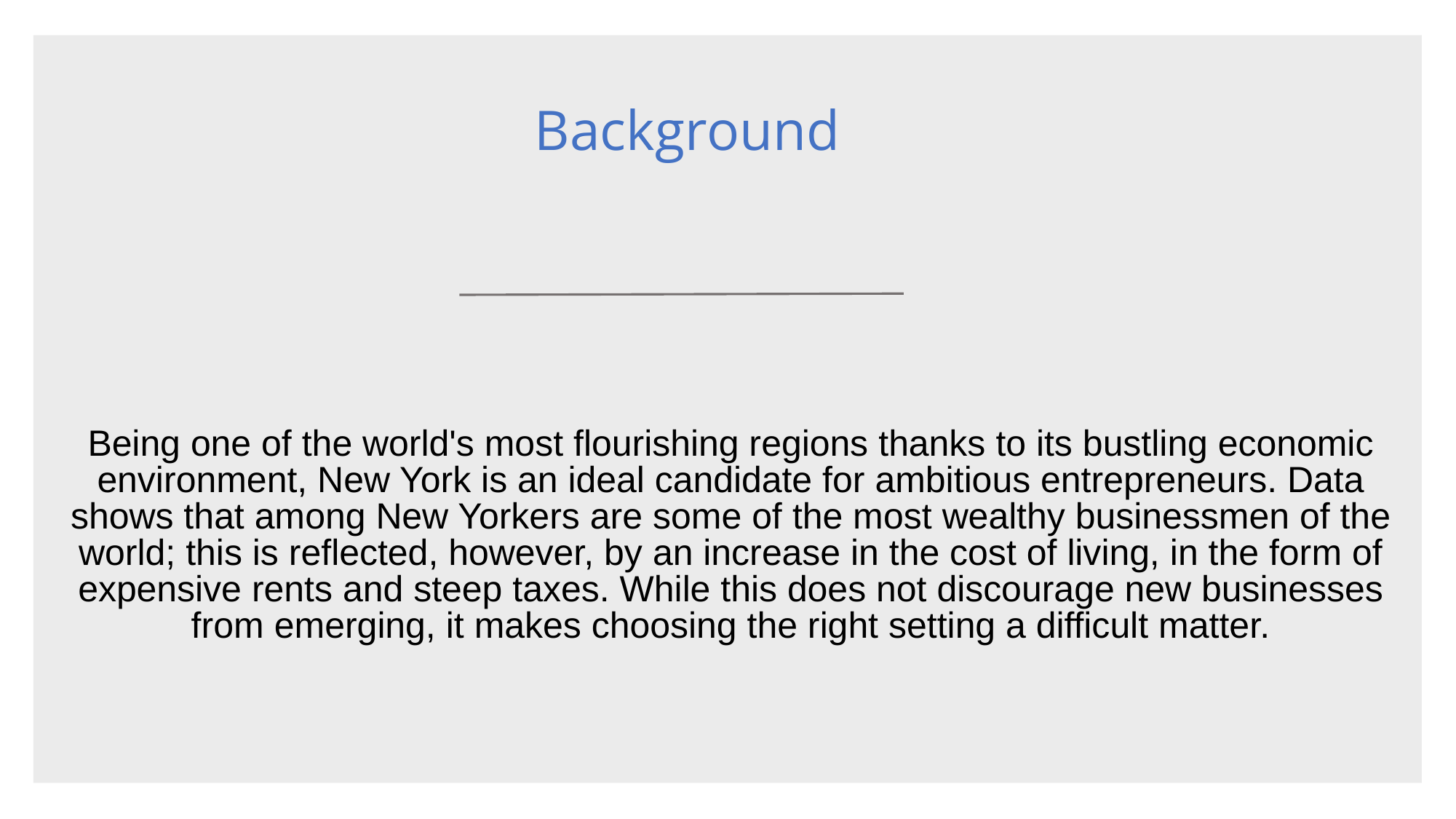

Background

Being one of the world's most flourishing regions thanks to its bustling economic environment, New York is an ideal candidate for ambitious entrepreneurs. Data shows that among New Yorkers are some of the most wealthy businessmen of the world; this is reflected, however, by an increase in the cost of living, in the form of expensive rents and steep taxes. While this does not discourage new businesses from emerging, it makes choosing the right setting a difficult matter.